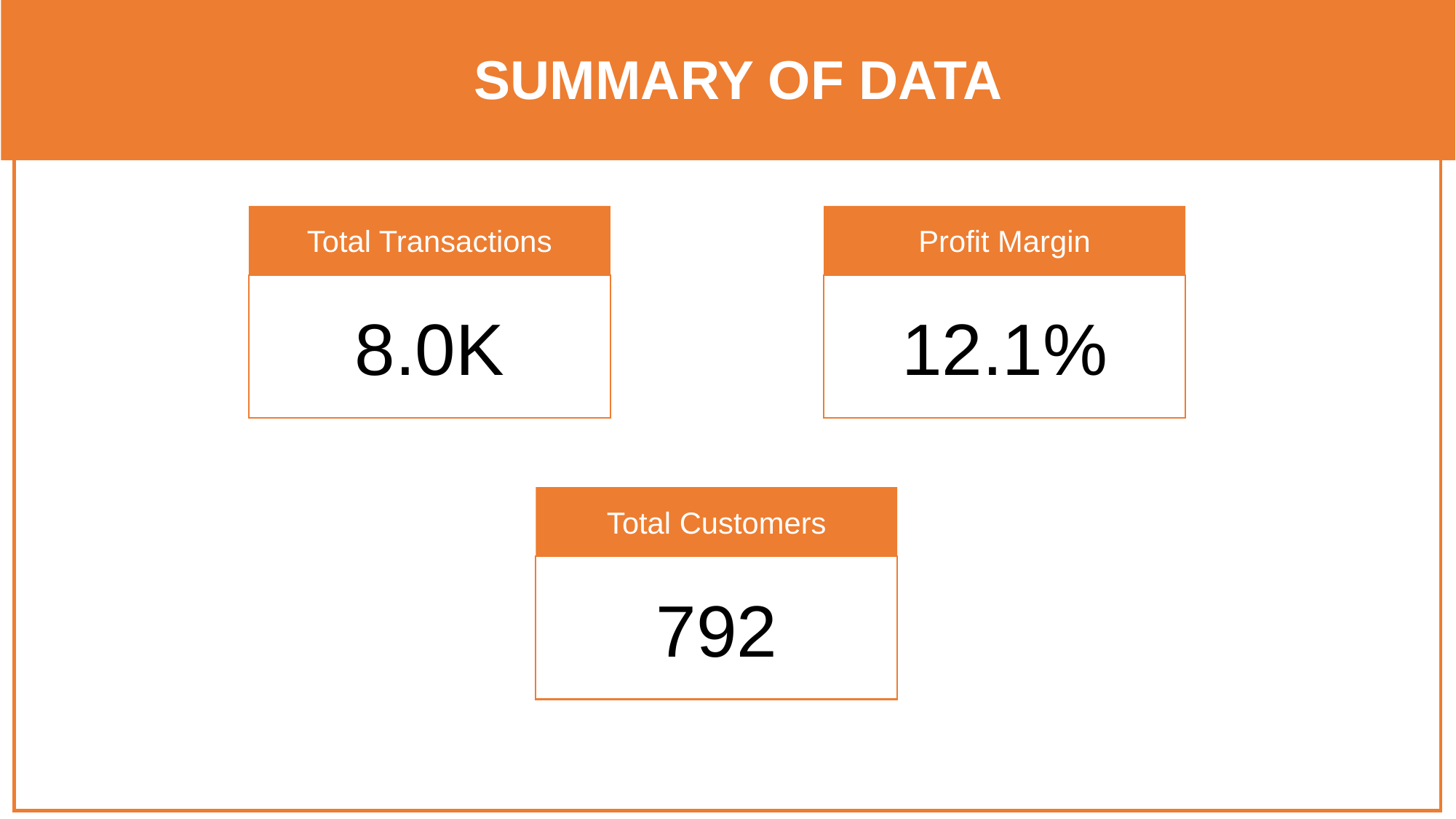

SUMMARY OF DATA
Total Transactions
Profit Margin
8.0K
12.1%
Total Customers
792